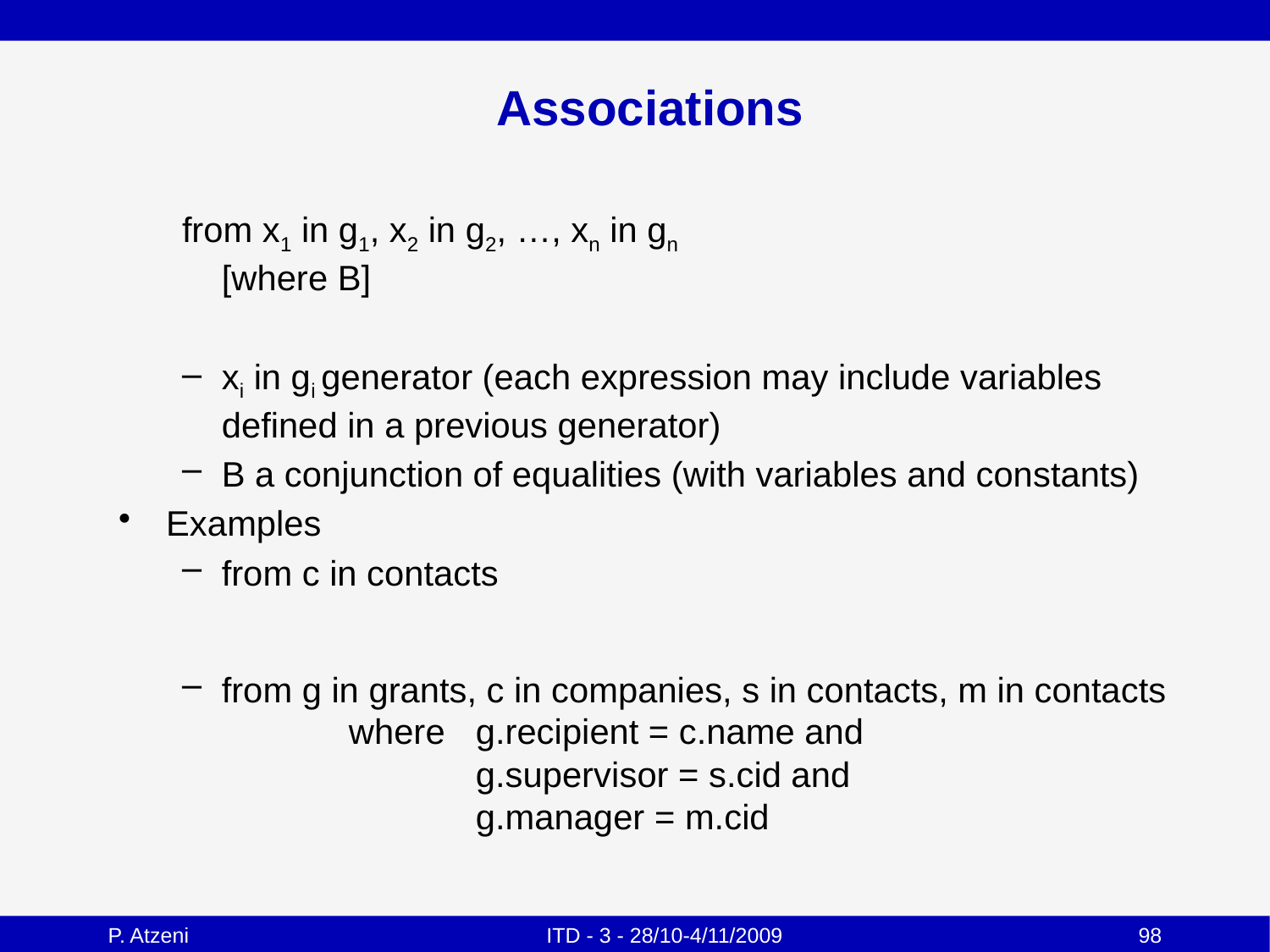

# Associations
from x1 in g1, x2 in g2, …, xn in gn
[where B]

xi in gi generator (each expression may include variables defined in a previous generator)
B a conjunction of equalities (with variables and constants)
Examples
from c in contacts

from g in grants, c in companies, s in contacts, m in contacts
	where 	g.recipient = c.name and
	     	g.supervisor = s.cid and
		g.manager = m.cid
P. Atzeni
ITD - 3 - 28/10-4/11/2009
98